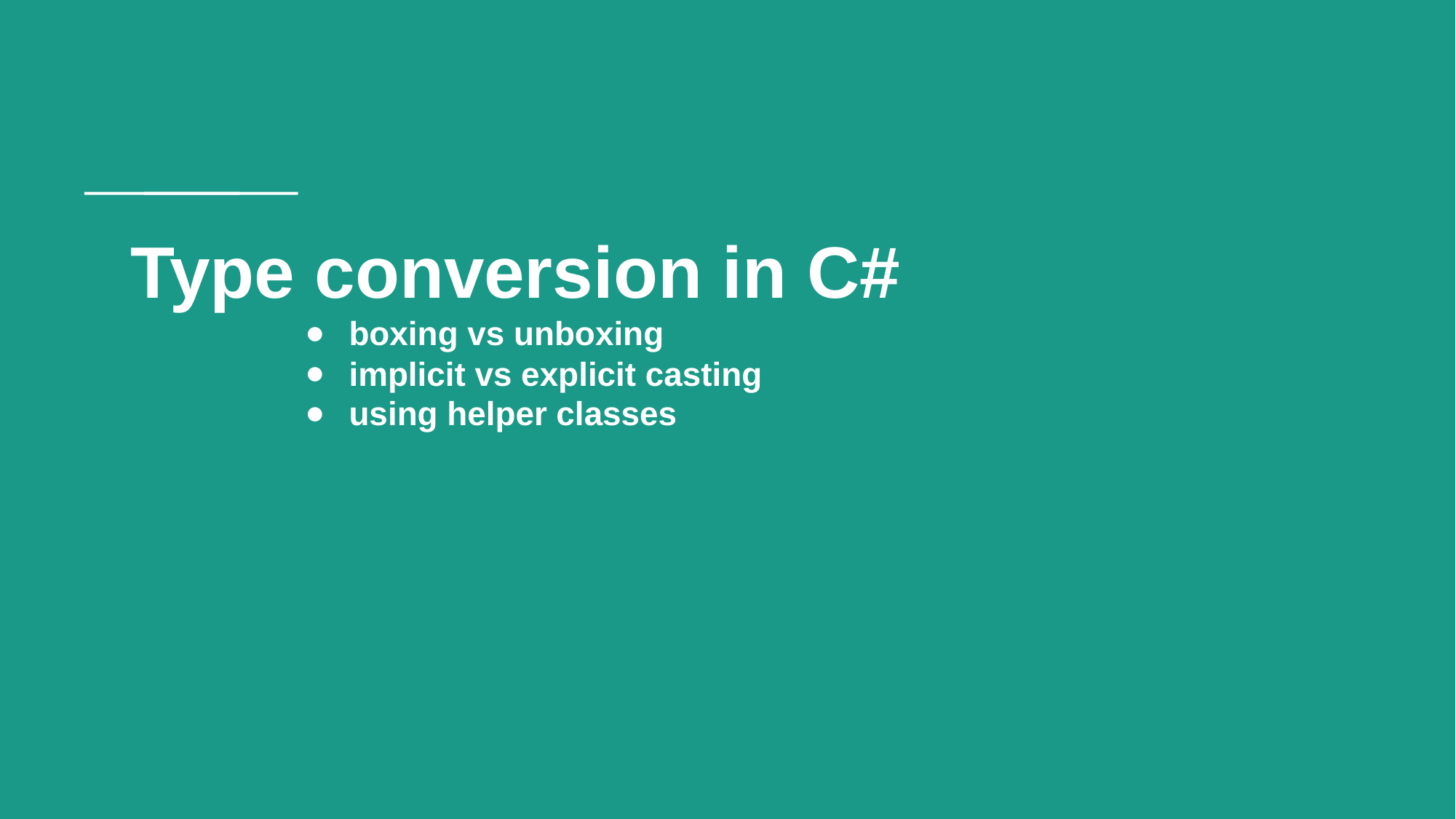

# Type conversion in C#
boxing vs unboxing
implicit vs explicit casting
using helper classes